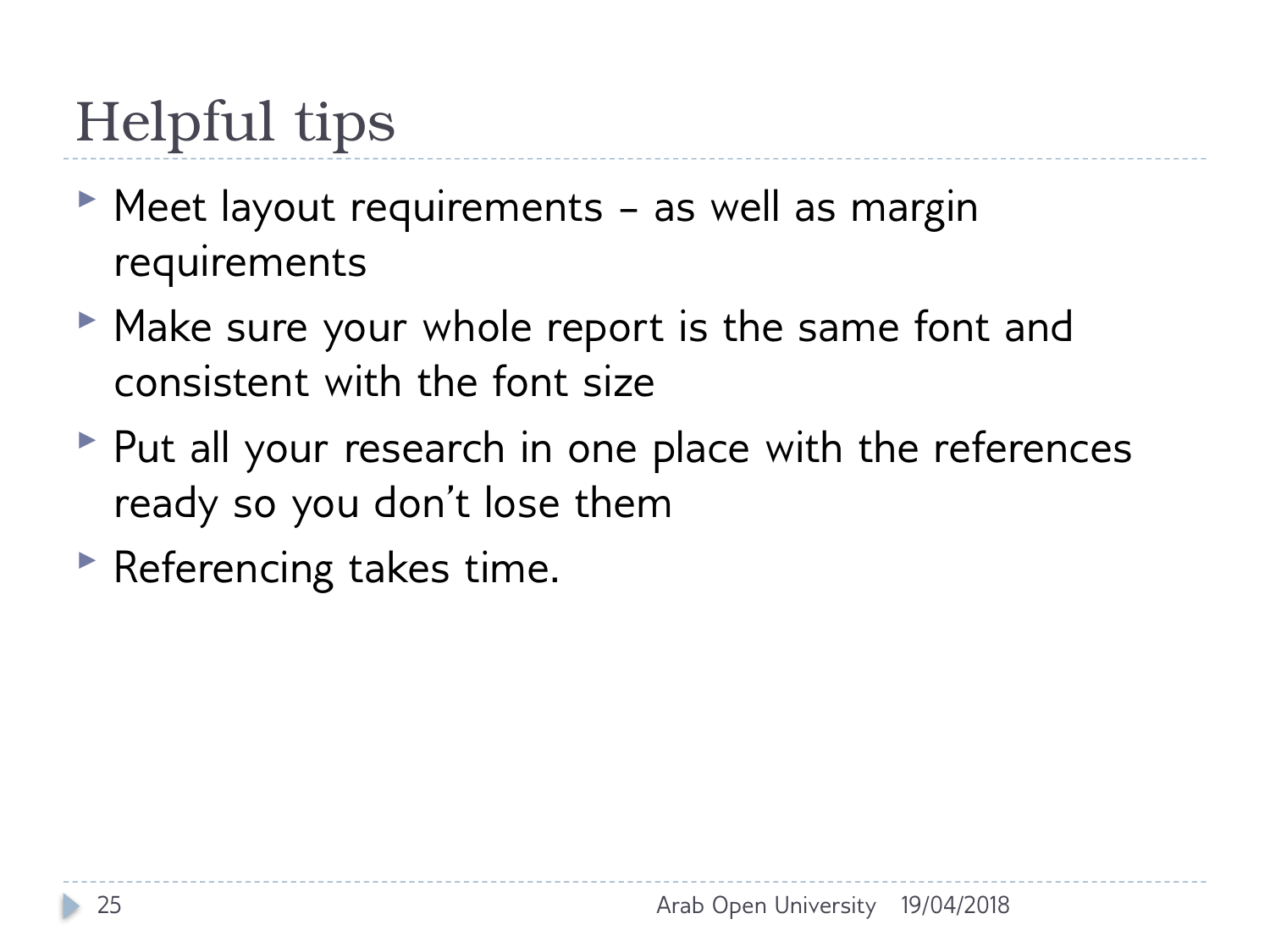

# Helpful tips
Meet layout requirements – as well as margin requirements
Make sure your whole report is the same font and consistent with the font size
Put all your research in one place with the references ready so you don’t lose them
Referencing takes time.

25
Arab Open University
19/04/2018